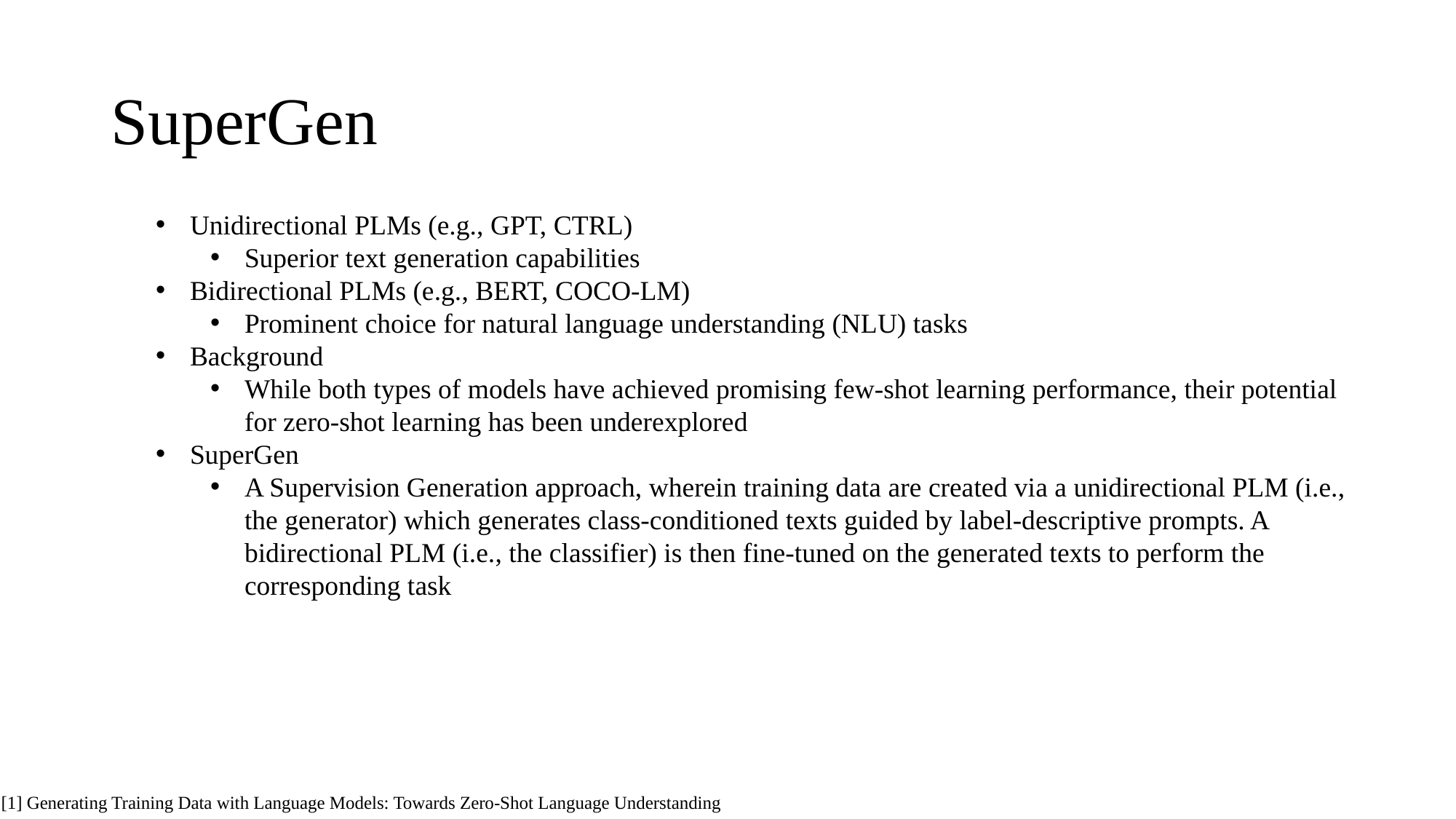

# SuperGen
Unidirectional PLMs (e.g., GPT, CTRL)
Superior text generation capabilities
Bidirectional PLMs (e.g., BERT, COCO-LM)
Prominent choice for natural language understanding (NLU) tasks
Background
While both types of models have achieved promising few-shot learning performance, their potential for zero-shot learning has been underexplored
SuperGen
A Supervision Generation approach, wherein training data are created via a unidirectional PLM (i.e., the generator) which generates class-conditioned texts guided by label-descriptive prompts. A bidirectional PLM (i.e., the classifier) is then fine-tuned on the generated texts to perform the corresponding task
[1] Generating Training Data with Language Models: Towards Zero-Shot Language Understanding